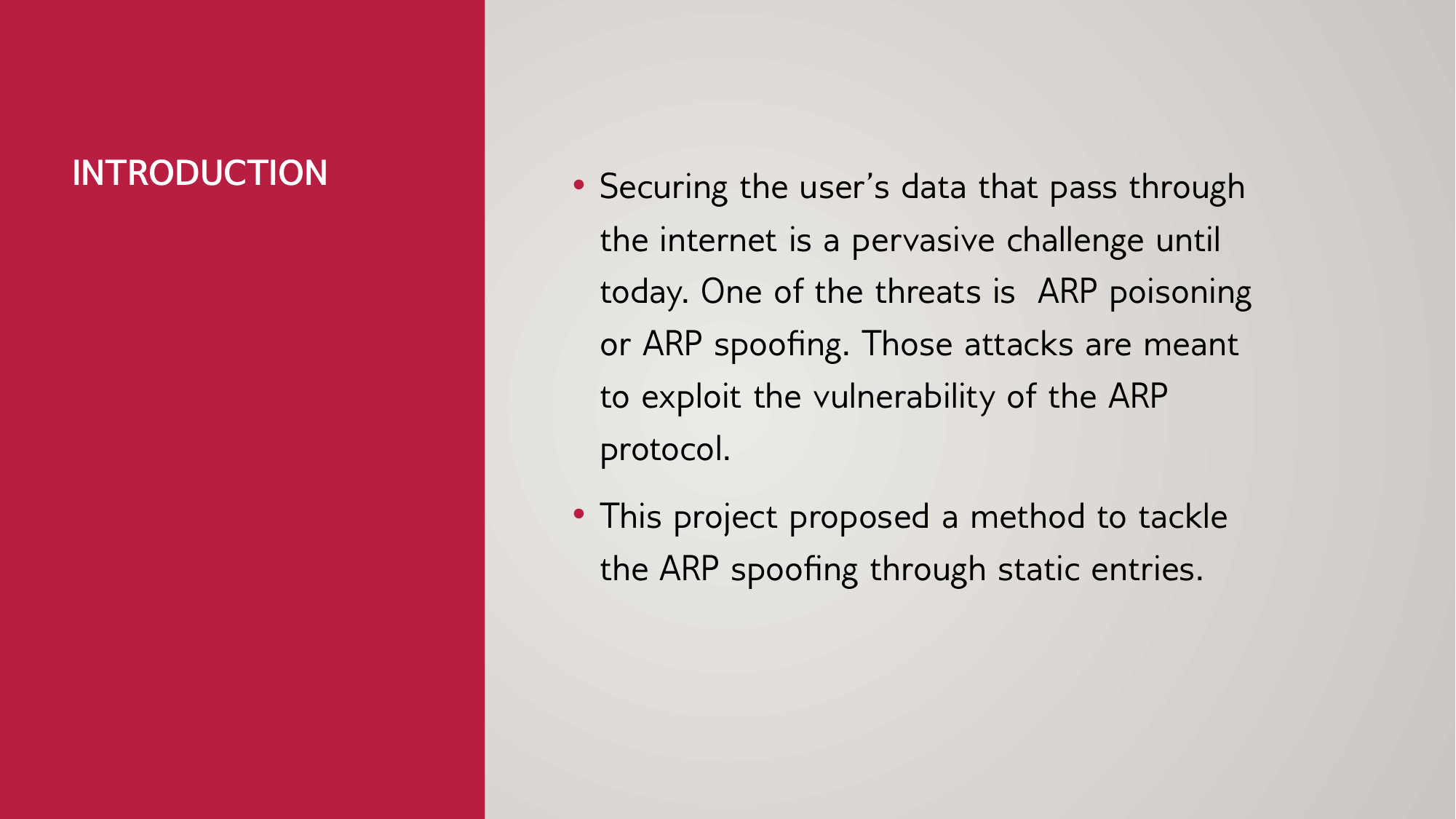

# Introduction
Securing the user’s data that pass through the internet is a pervasive challenge until today. One of the threats is  ARP poisoning or ARP spoofing. Those attacks are meant to exploit the vulnerability of the ARP protocol.
This project proposed a method to tackle the ARP spoofing through static entries.